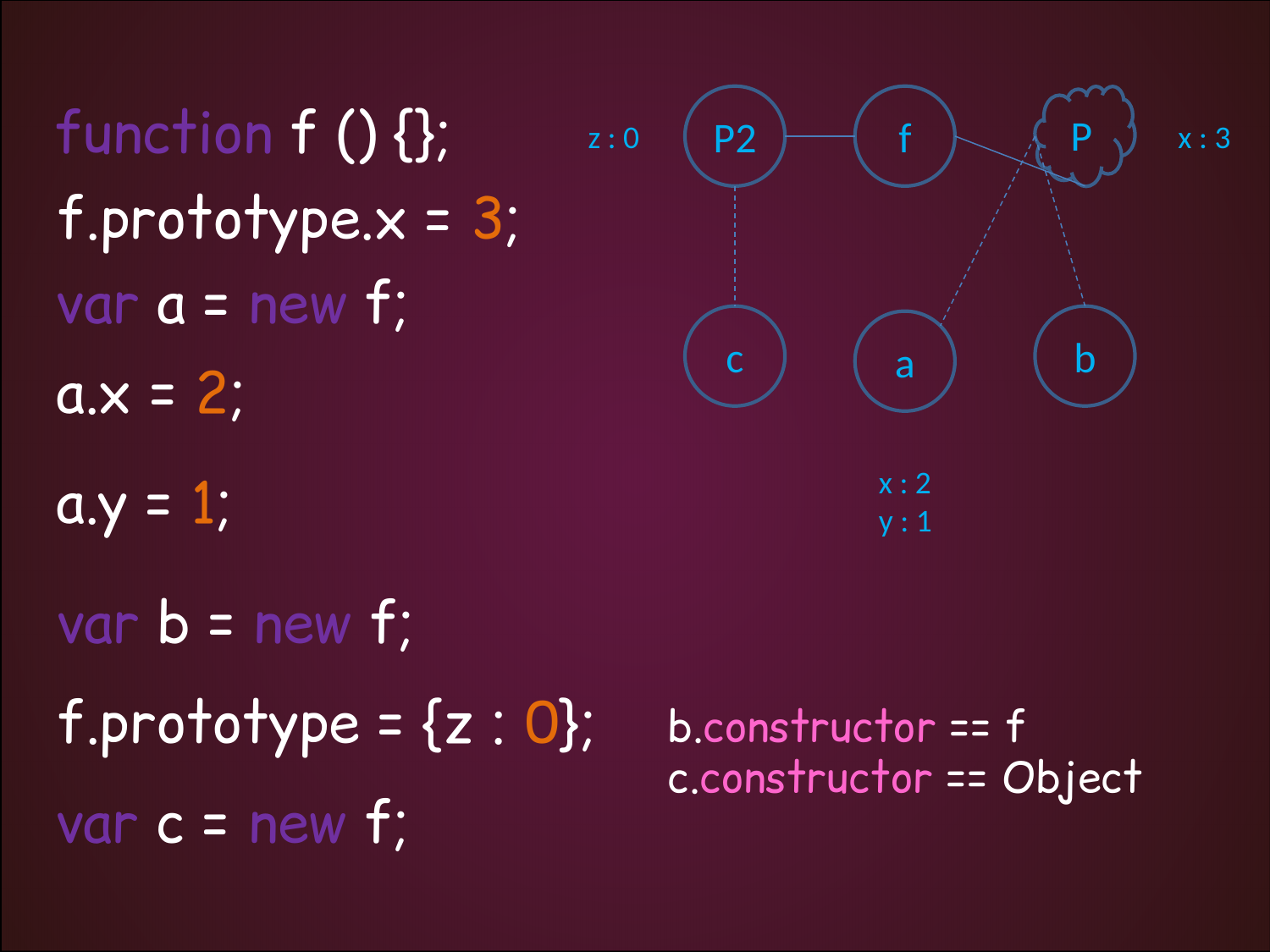

function f () {};
P2
f
P
z : 0
x : 3
f.prototype.x = 3;
var a = new f;
c
b
a
a.x = 2;
a.y = 1;
x : 2
y : 1
var b = new f;
f.prototype = {z : 0};
b.constructor == f
c.constructor == Object
var c = new f;